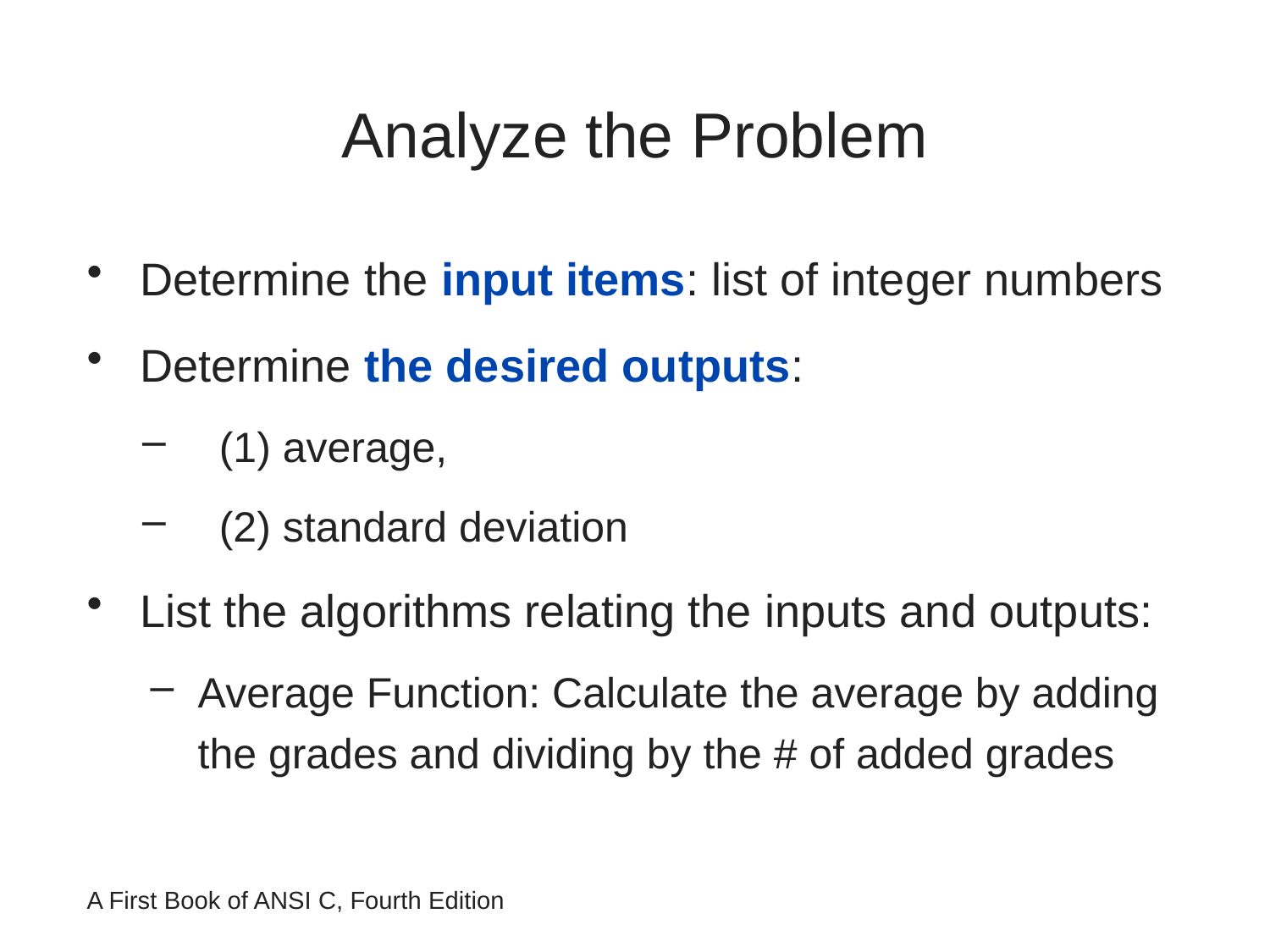

# Analyze the Problem
Determine the input items: list of integer numbers
Determine the desired outputs:
  (1) average,
  (2) standard deviation
List the algorithms relating the inputs and outputs:
Average Function: Calculate the average by adding the grades and dividing by the # of added grades
A First Book of ANSI C, Fourth Edition
33